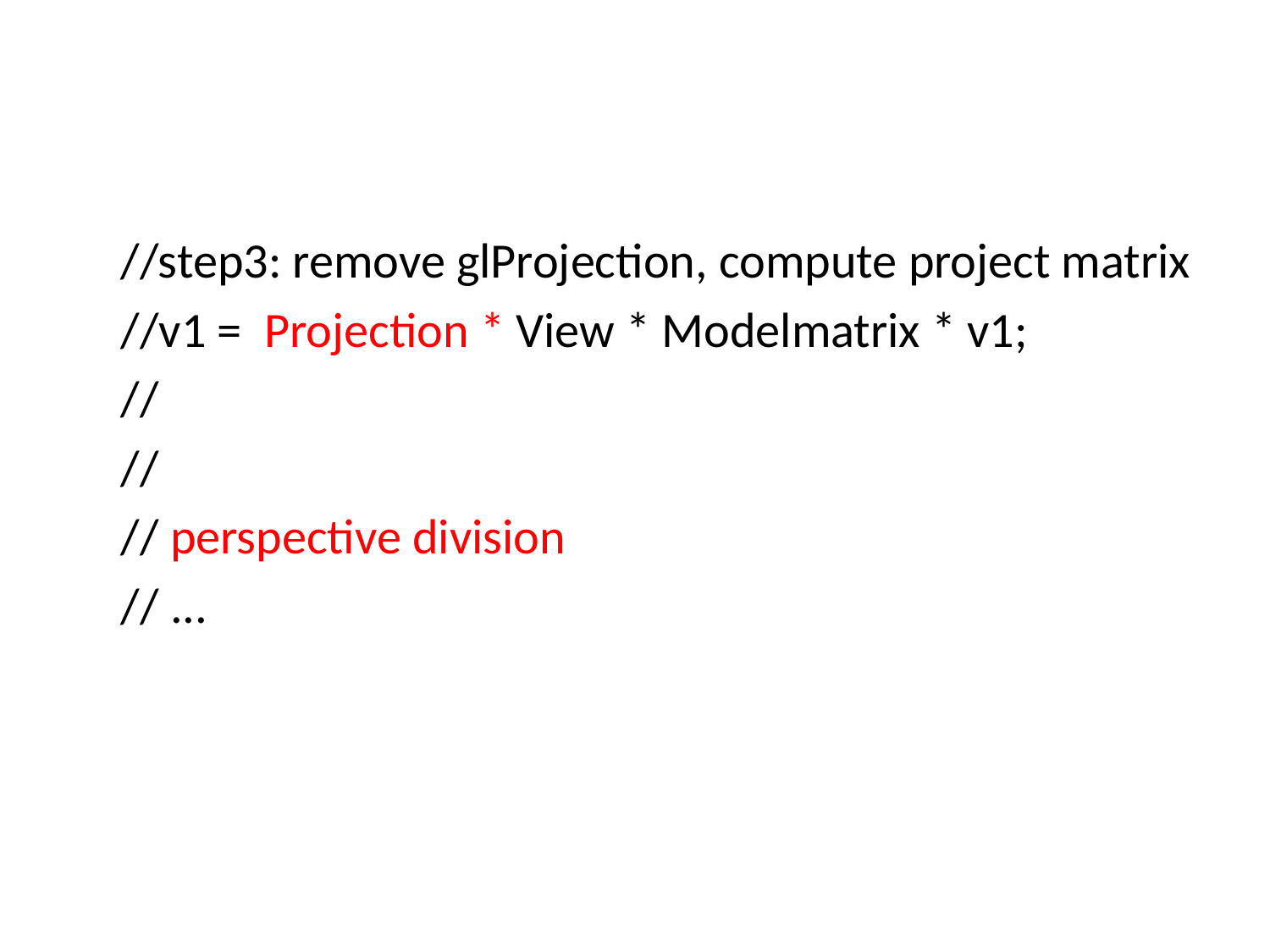

#
    //step3: remove glProjection, compute project matrix
    //v1 =  Projection * View * Modelmatrix * v1;
    //
    //
    // perspective division
    // ...